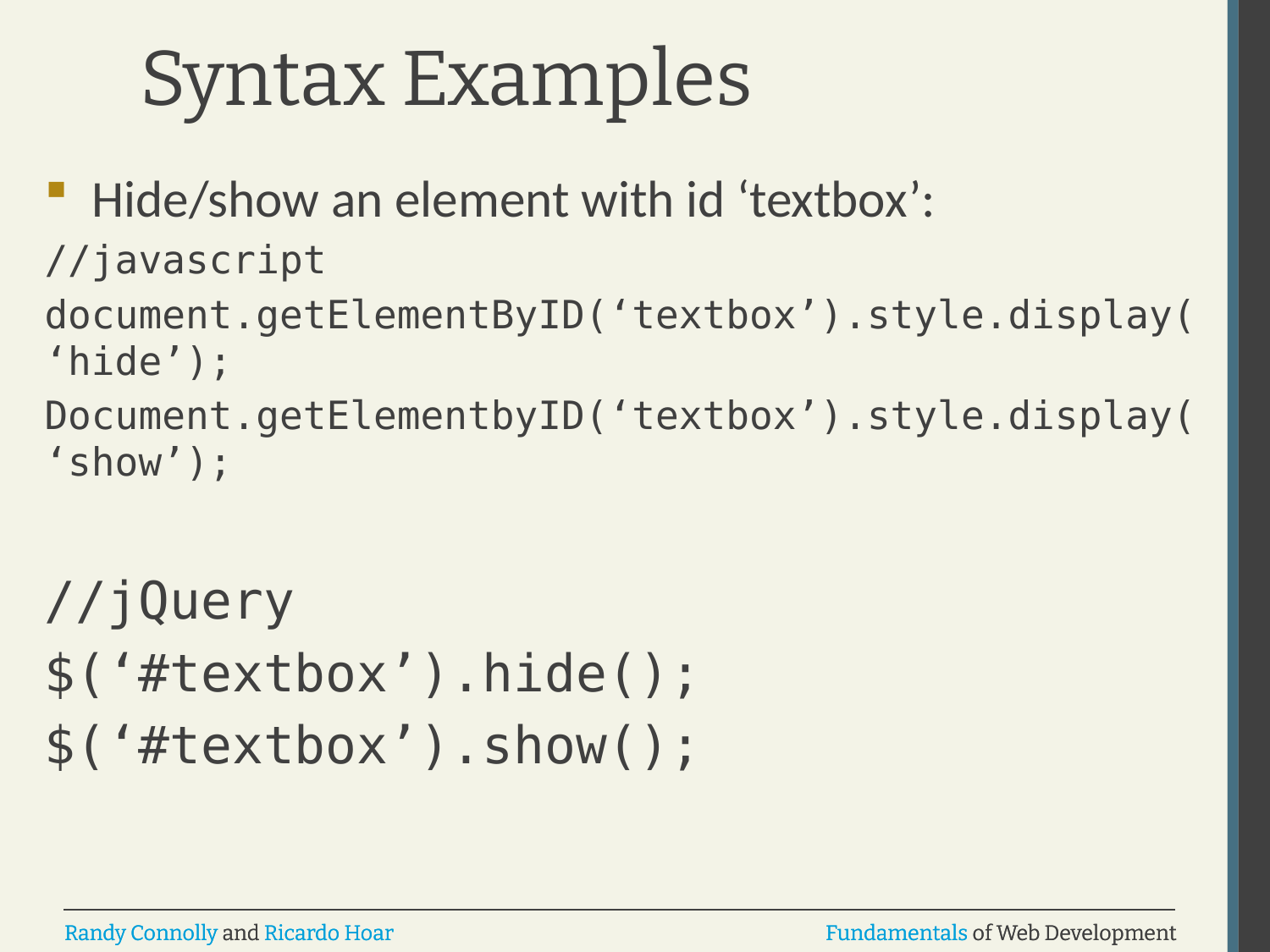

# Syntax Examples
Hide/show an element with id ‘textbox’:
//javascript
document.getElementByID(‘textbox’).style.display(‘hide’);
Document.getElementbyID(‘textbox’).style.display(‘show’);

//jQuery
$(‘#textbox’).hide();
$(‘#textbox’).show();